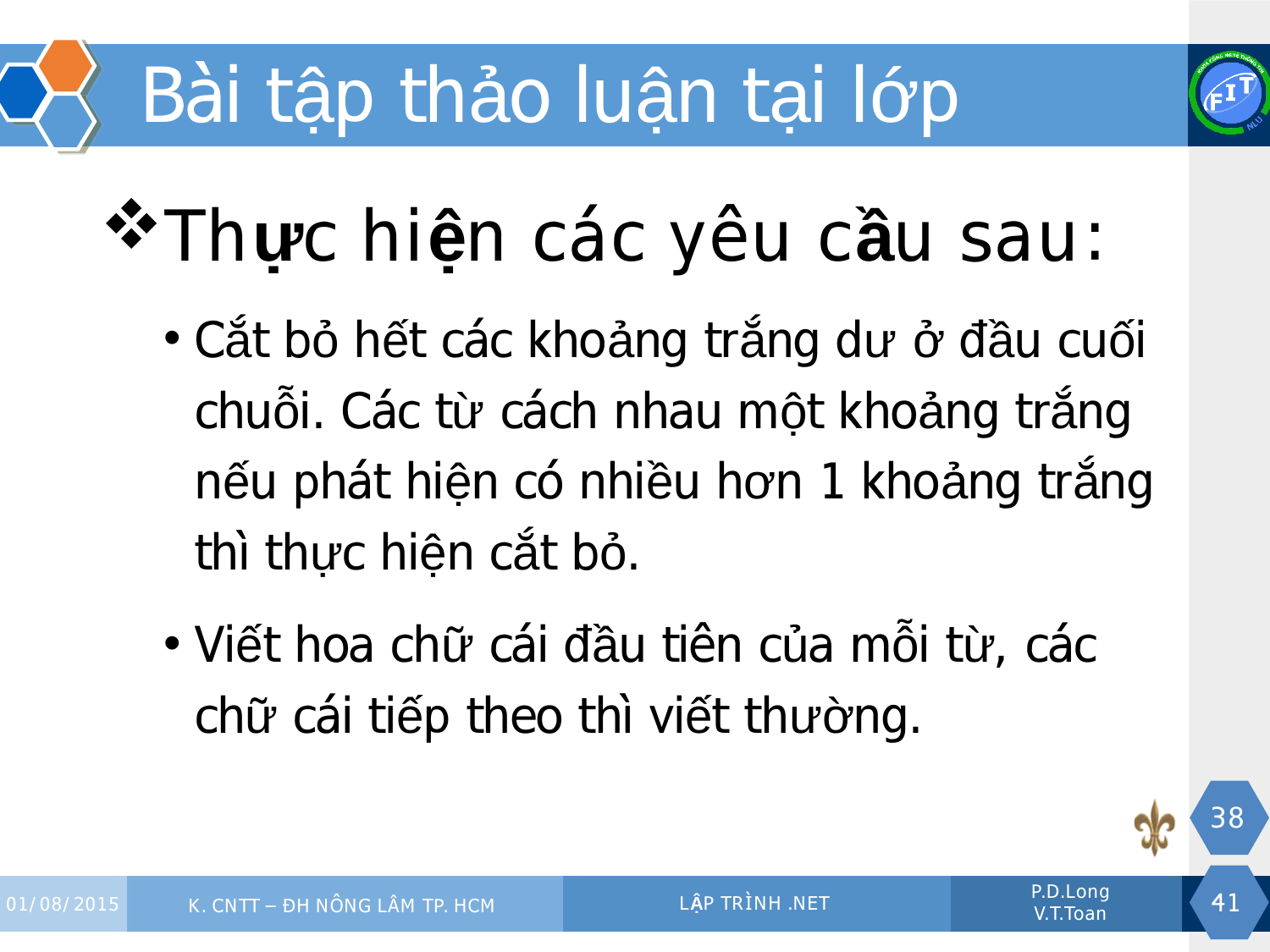

# Bài tập thảo luận tại lớp
Thực hiện các yêu cầu sau:
Cắt bỏ hết các khoảng trắng dư ở đầu cuối chuỗi. Các từ cách nhau một khoảng trắng nếu phát hiện có nhiều hơn 1 khoảng trắng thì thực hiện cắt bỏ.
Viết hoa chữ cái đầu tiên của mỗi từ, các chữ cái tiếp theo thì viết thường.

38
01/08/2015
K. CNTT – ĐH NÔNG LÂM TP. HCM